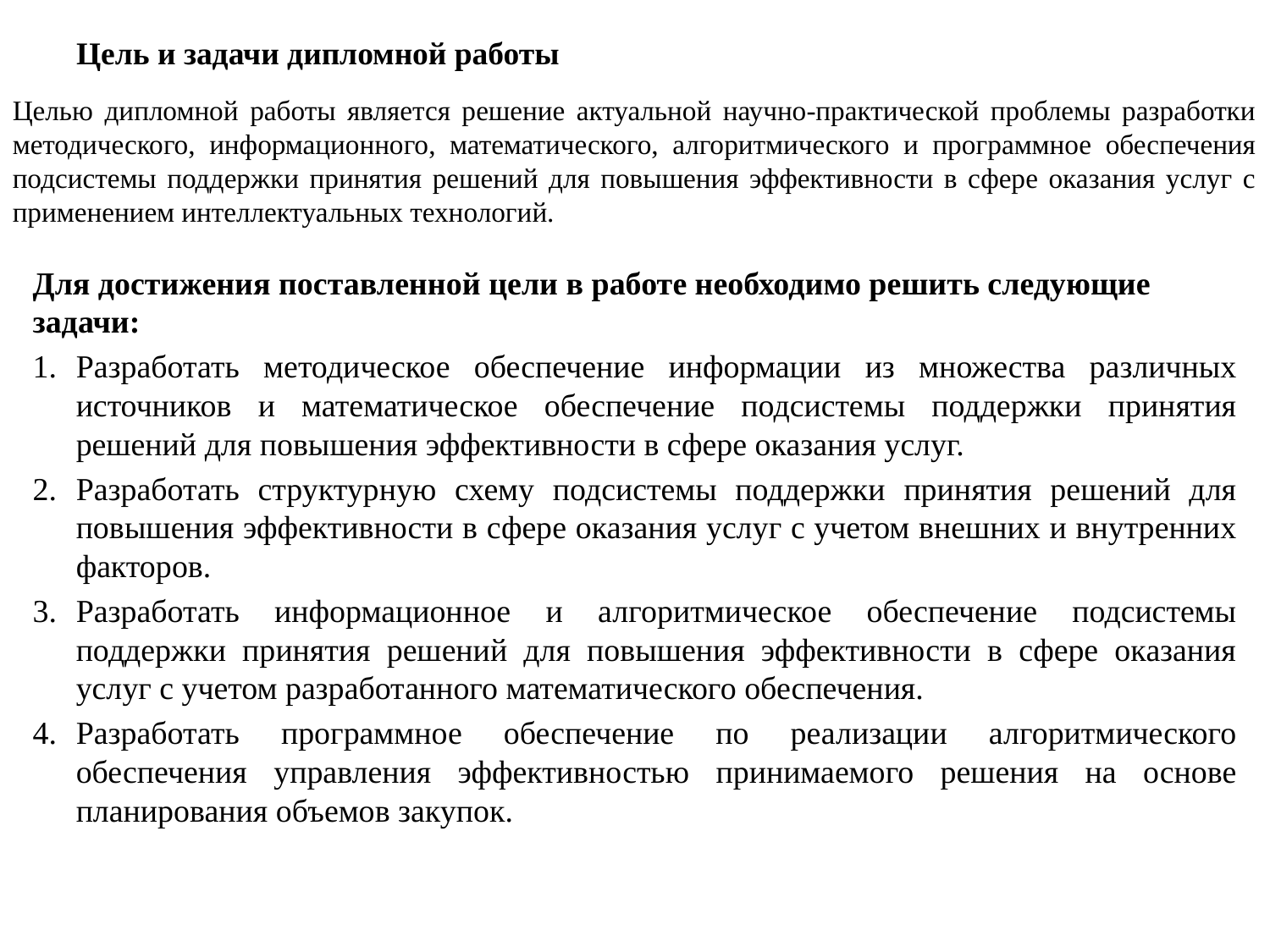

# Цель и задачи дипломной работы
Целью дипломной работы является решение актуальной научно-практической проблемы разработки методического, информационного, математического, алгоритмического и программное обеспечения подсистемы поддержки принятия решений для повышения эффективности в сфере оказания услуг с применением интеллектуальных технологий.
Для достижения поставленной цели в работе необходимо решить следующие задачи:
Разработать методическое обеспечение информации из множества различных источников и математическое обеспечение подсистемы поддержки принятия решений для повышения эффективности в сфере оказания услуг.
Разработать структурную схему подсистемы поддержки принятия решений для повышения эффективности в сфере оказания услуг с учетом внешних и внутренних факторов.
Разработать информационное и алгоритмическое обеспечение подсистемы поддержки принятия решений для повышения эффективности в сфере оказания услуг с учетом разработанного математического обеспечения.
Разработать программное обеспечение по реализации алгоритмического обеспечения управления эффективностью принимаемого решения на основе планирования объемов закупок.